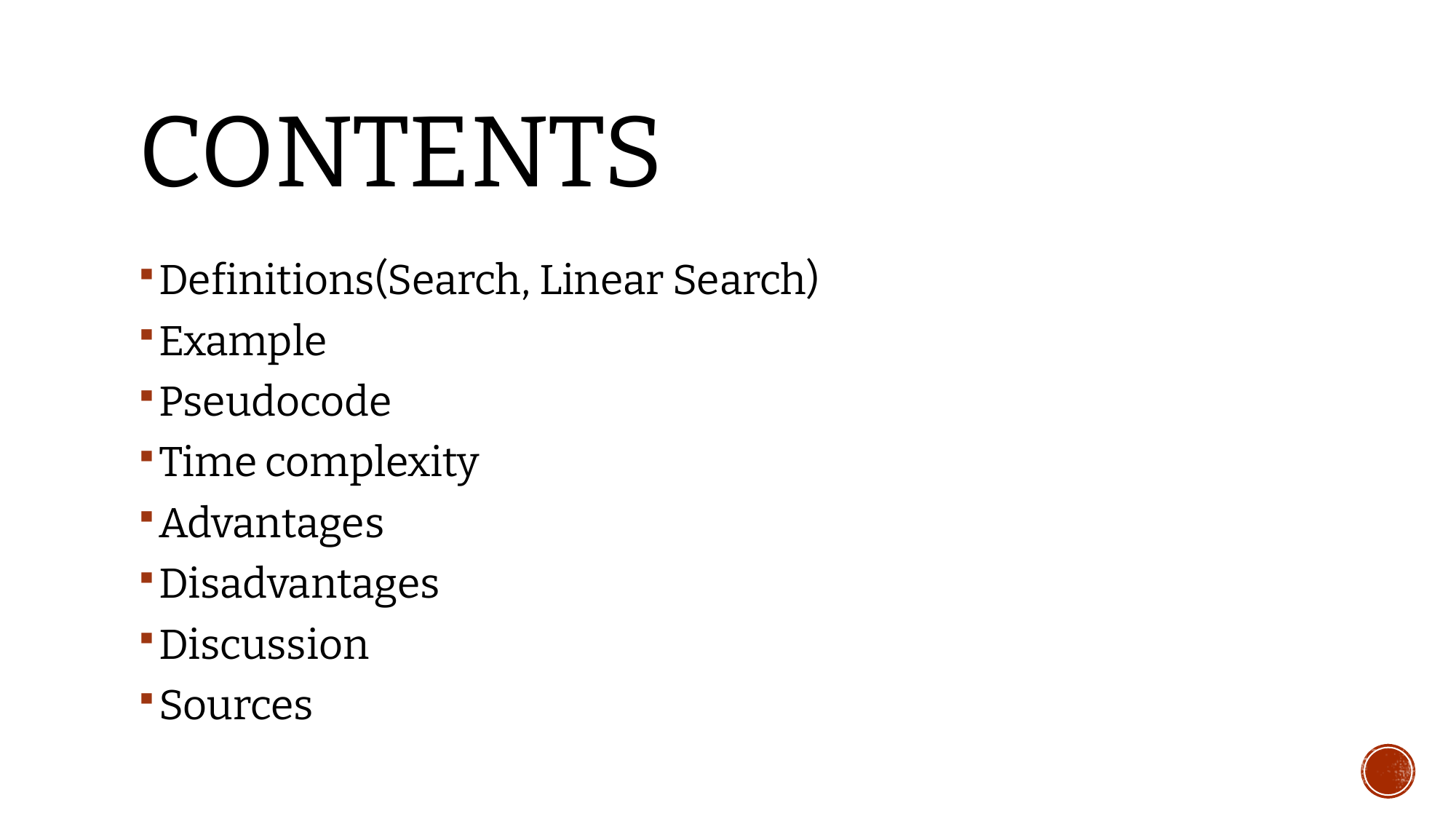

# Contents
Definitions(Search, Linear Search)
Example
Pseudocode
Time complexity
Advantages
Disadvantages
Discussion
Sources